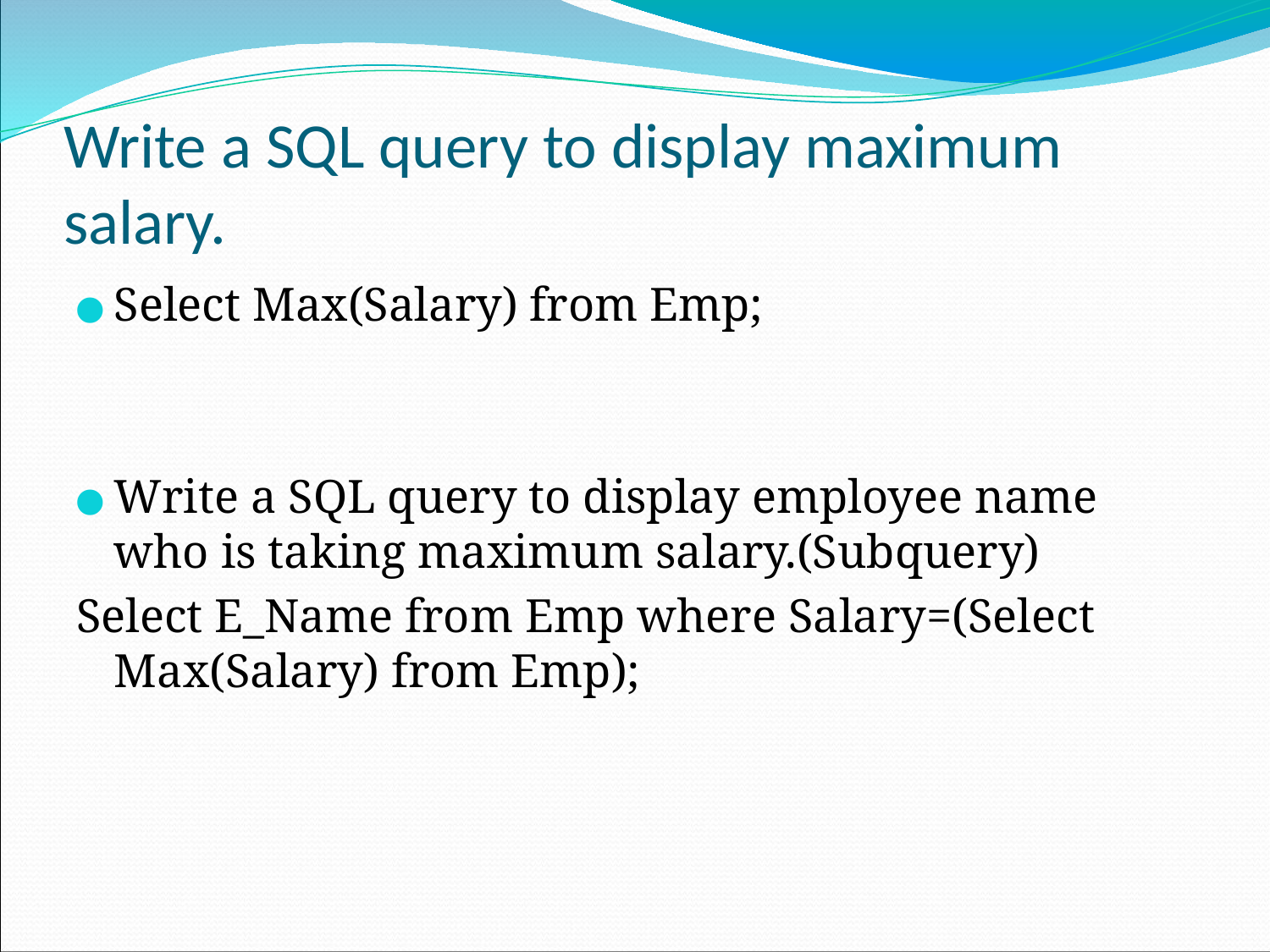

# Write a SQL query to display maximum salary.
Select Max(Salary) from Emp;

Write a SQL query to display employee name who is taking maximum salary.(Subquery)
Select E_Name from Emp where Salary=(Select Max(Salary) from Emp);